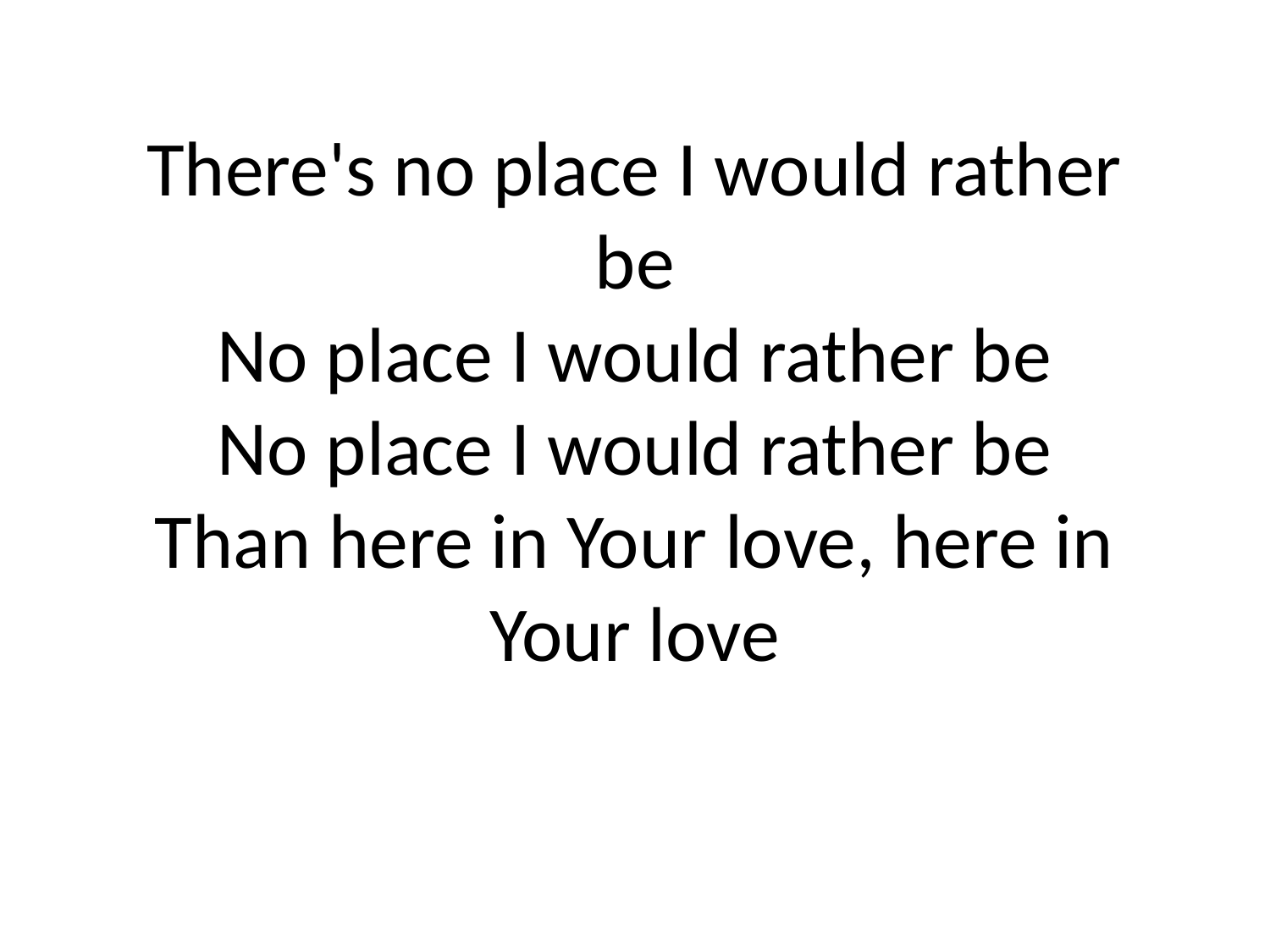

# There's no place I would rather be
No place I would rather be
No place I would rather be
Than here in Your love, here in Your love